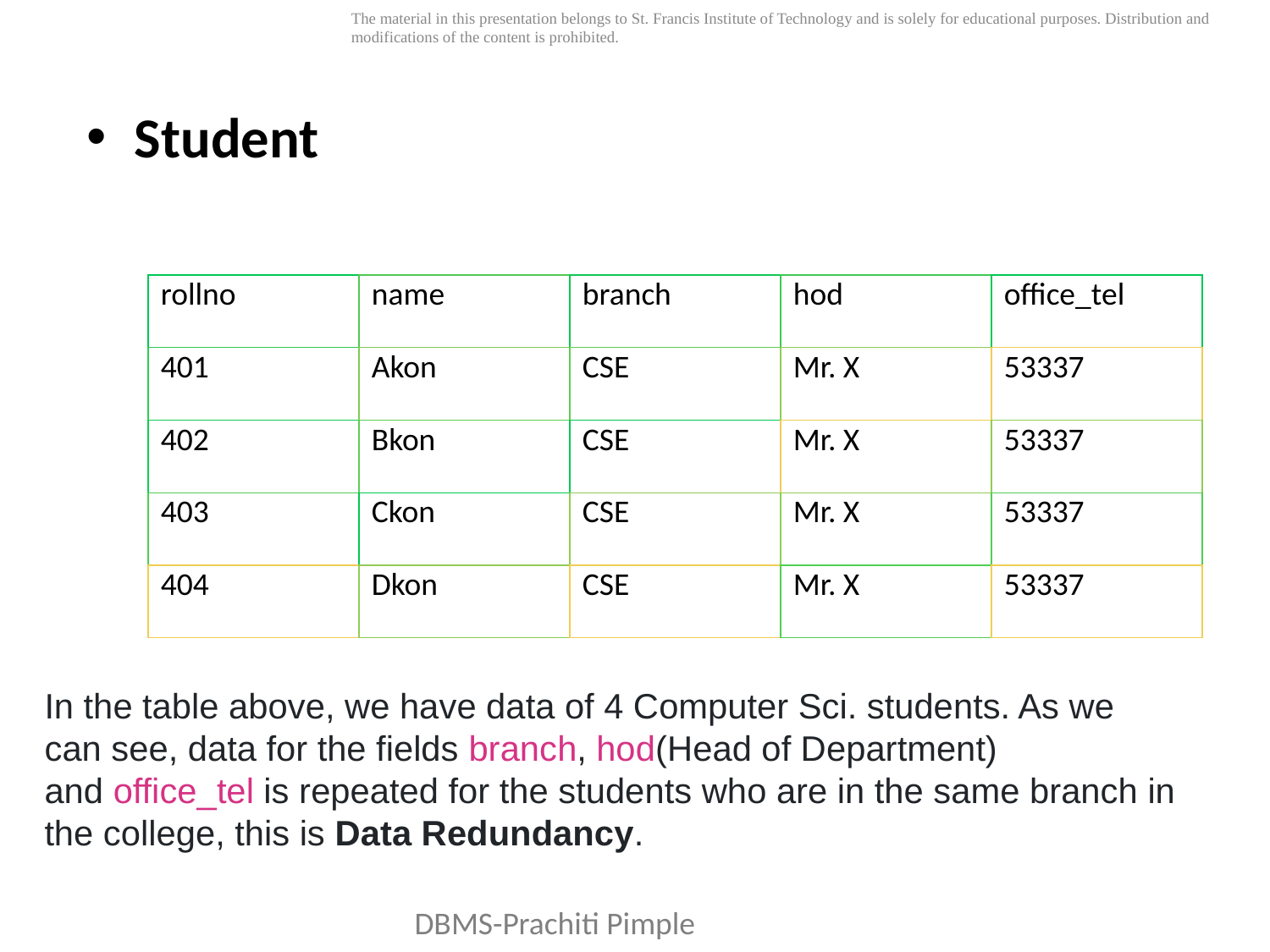

Student

| rollno | name | branch | hod | office\_tel |
| --- | --- | --- | --- | --- |
| 401 | Akon | CSE | Mr. X | 53337 |
| 402 | Bkon | CSE | Mr. X | 53337 |
| 403 | Ckon | CSE | Mr. X | 53337 |
| 404 | Dkon | CSE | Mr. X | 53337 |
In the table above, we have data of 4 Computer Sci. students. As we can see, data for the fields branch, hod(Head of Department) and office_tel is repeated for the students who are in the same branch in the college, this is Data Redundancy.